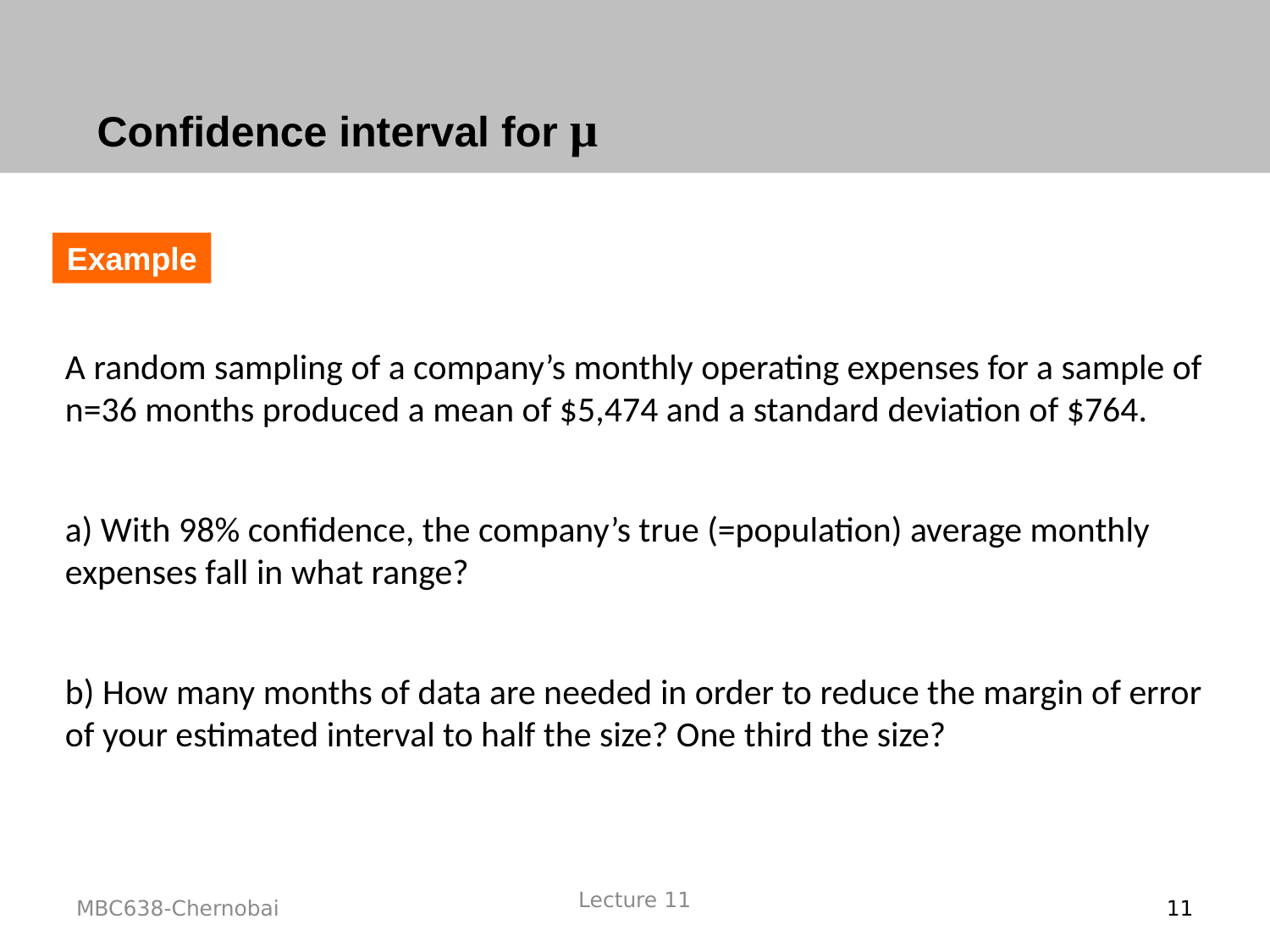

# Confidence interval for μ
Example
A random sampling of a company’s monthly operating expenses for a sample of n=36 months produced a mean of $5,474 and a standard deviation of $764.

a) With 98% confidence, the company’s true (=population) average monthly expenses fall in what range?

b) How many months of data are needed in order to reduce the margin of error of your estimated interval to half the size? One third the size?
Lecture 11
MBC638-Chernobai
11